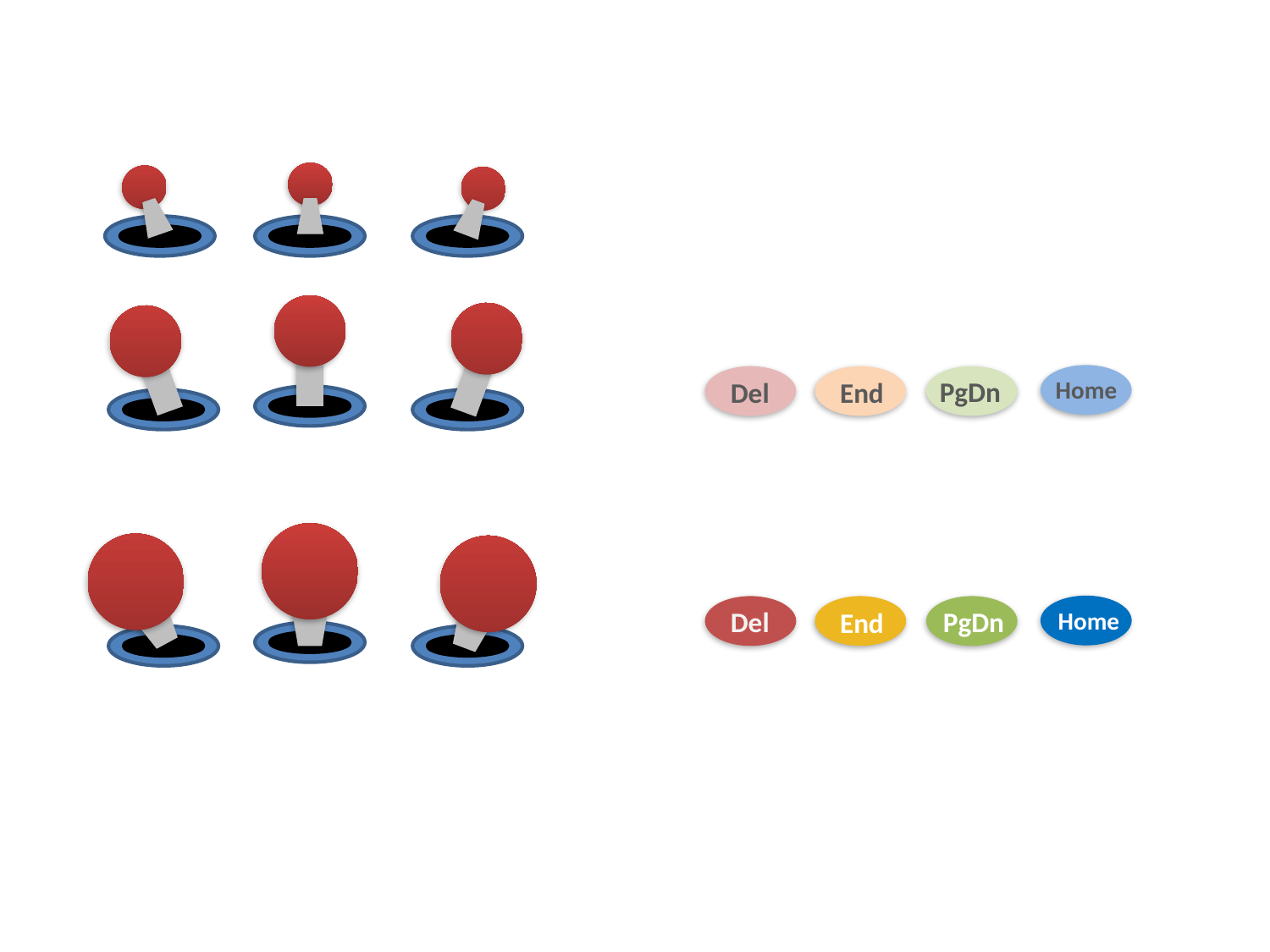

PgDn
Home
Del
End

PgDn
Del
End
Home